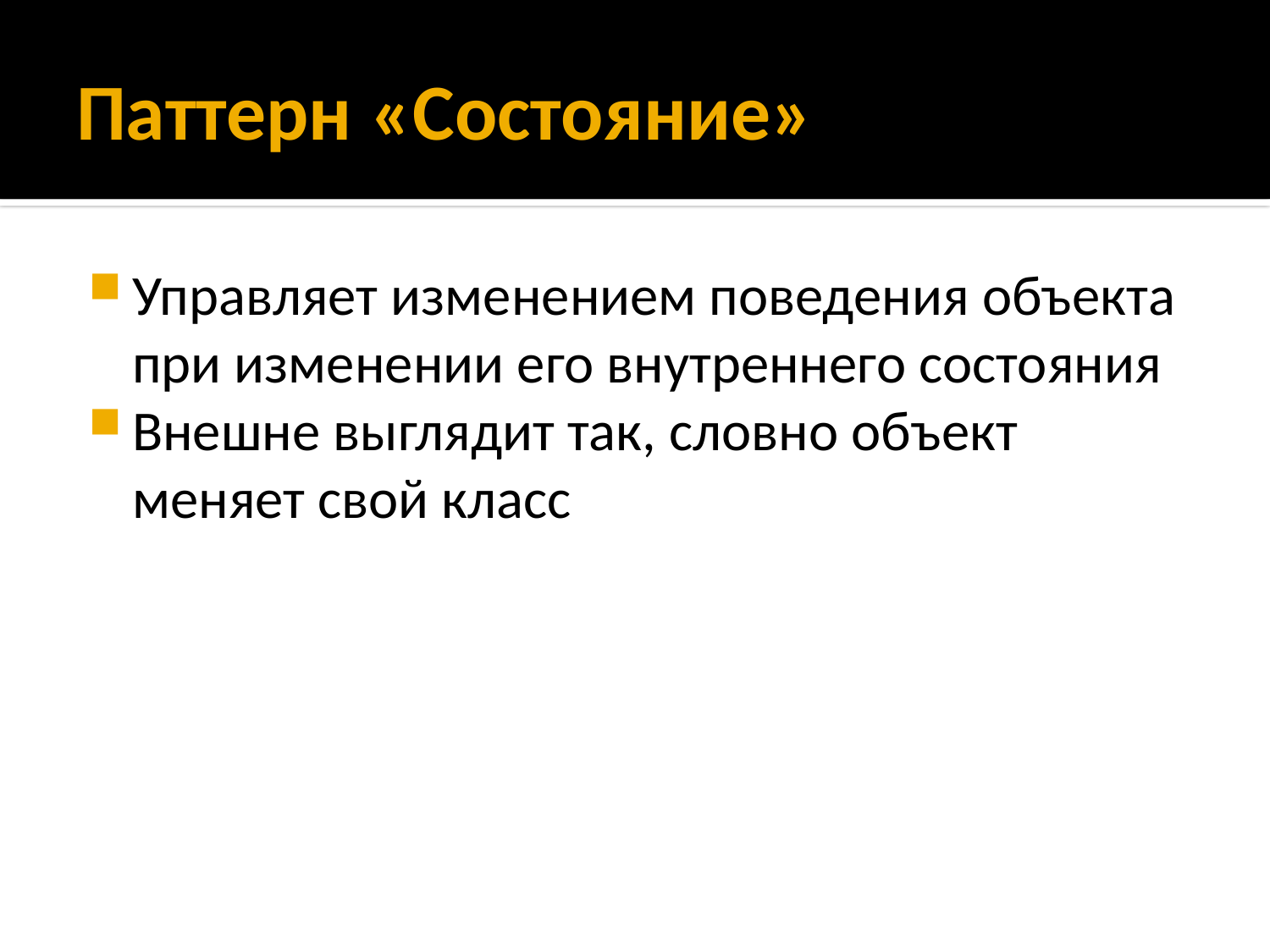

# Паттерн «Состояние»
Управляет изменением поведения объекта при изменении его внутреннего состояния
Внешне выглядит так, словно объект меняет свой класс